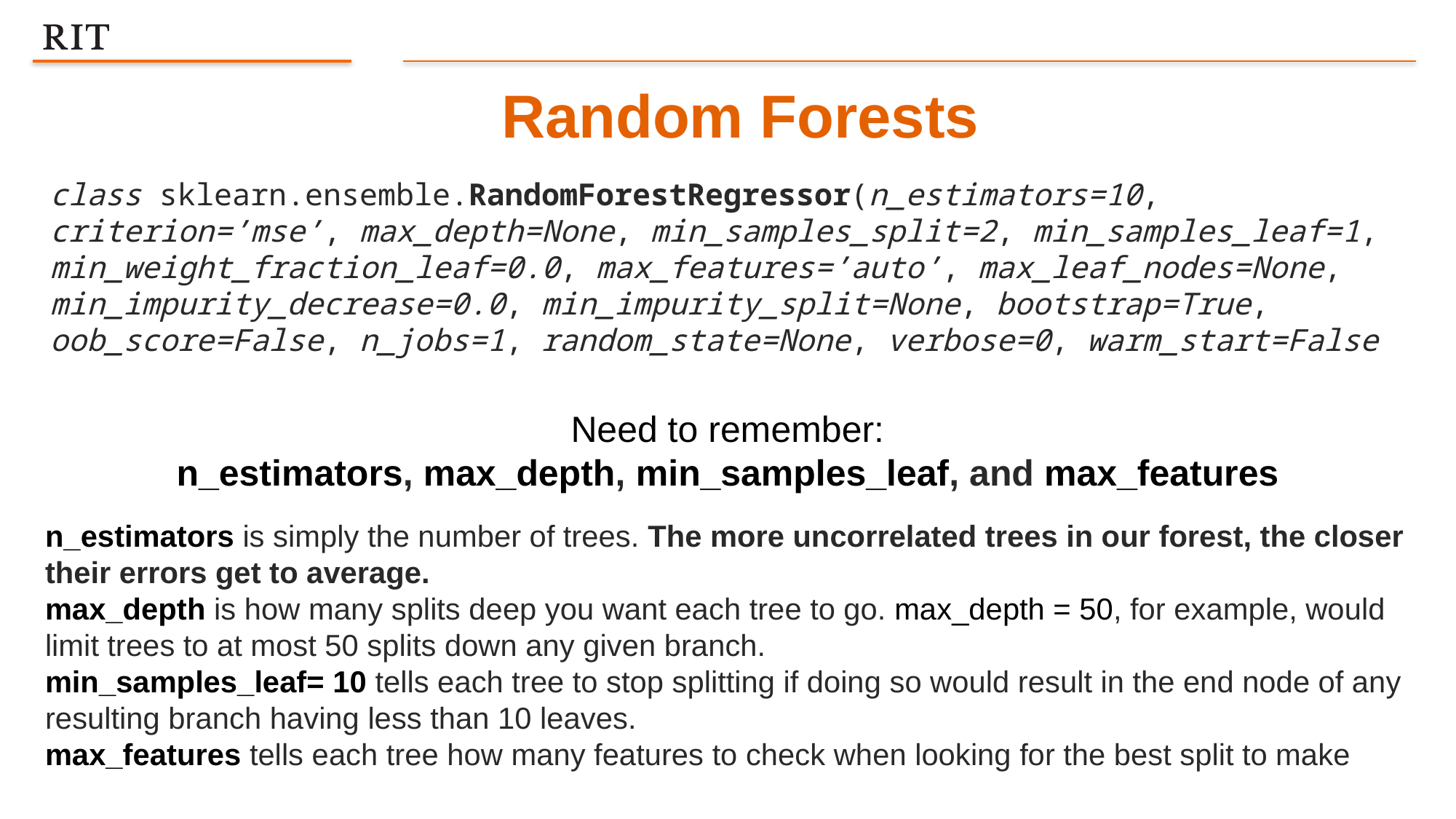

Random Forests
class sklearn.ensemble.RandomForestRegressor(n_estimators=10, criterion=’mse’, max_depth=None, min_samples_split=2, min_samples_leaf=1, min_weight_fraction_leaf=0.0, max_features=’auto’, max_leaf_nodes=None, min_impurity_decrease=0.0, min_impurity_split=None, bootstrap=True, oob_score=False, n_jobs=1, random_state=None, verbose=0, warm_start=False
Need to remember:
n_estimators, max_depth, min_samples_leaf, and max_features
n_estimators is simply the number of trees. The more uncorrelated trees in our forest, the closer their errors get to average.
max_depth is how many splits deep you want each tree to go. max_depth = 50, for example, would limit trees to at most 50 splits down any given branch.
min_samples_leaf= 10 tells each tree to stop splitting if doing so would result in the end node of any resulting branch having less than 10 leaves.
max_features tells each tree how many features to check when looking for the best split to make